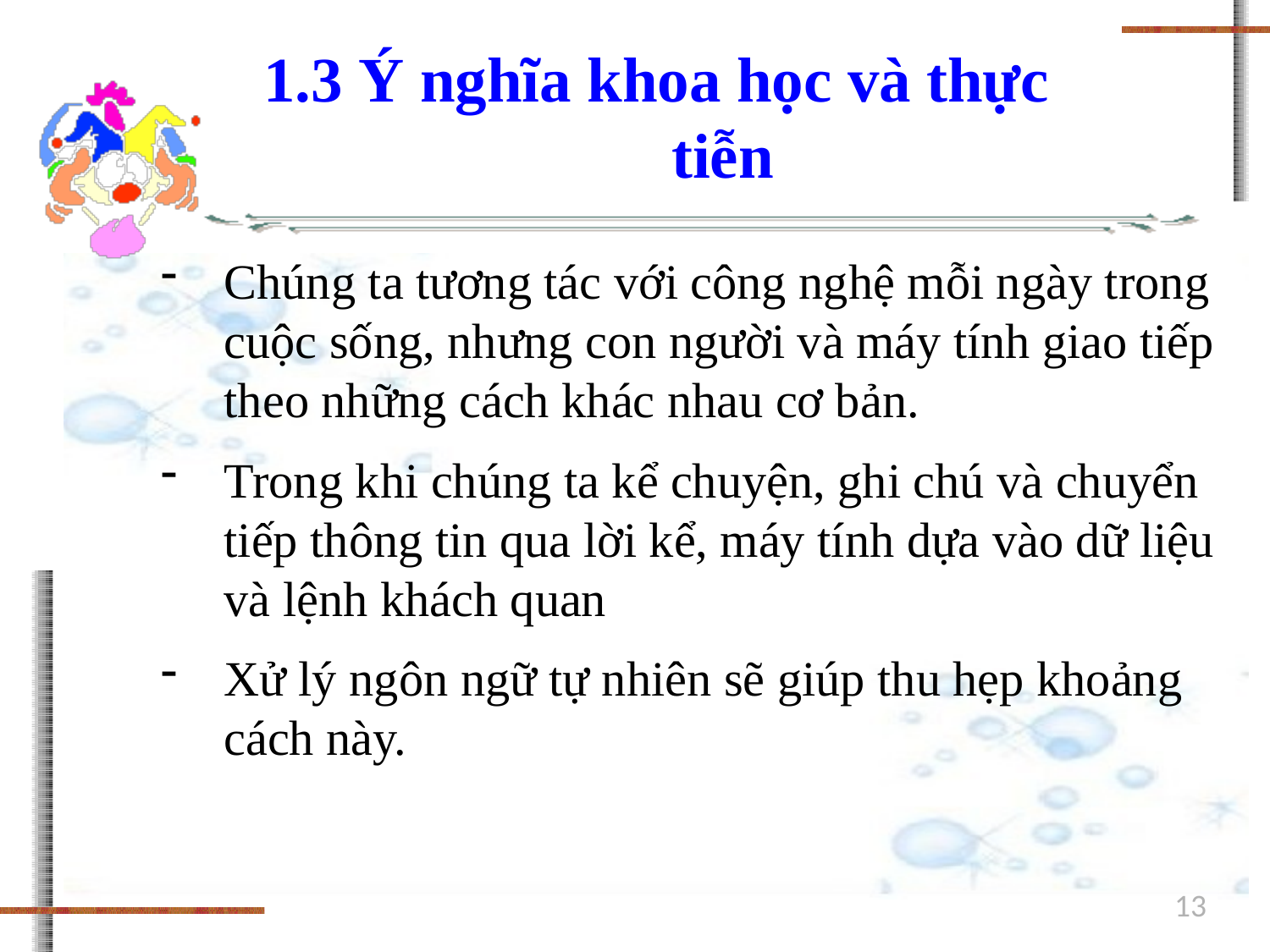

# 1.3 Ý nghĩa khoa học và thực tiễn

Chúng ta tương tác với công nghệ mỗi ngày trong cuộc sống, nhưng con người và máy tính giao tiếp theo những cách khác nhau cơ bản.
Trong khi chúng ta kể chuyện, ghi chú và chuyển tiếp thông tin qua lời kể, máy tính dựa vào dữ liệu và lệnh khách quan
Xử lý ngôn ngữ tự nhiên sẽ giúp thu hẹp khoảng cách này.
13